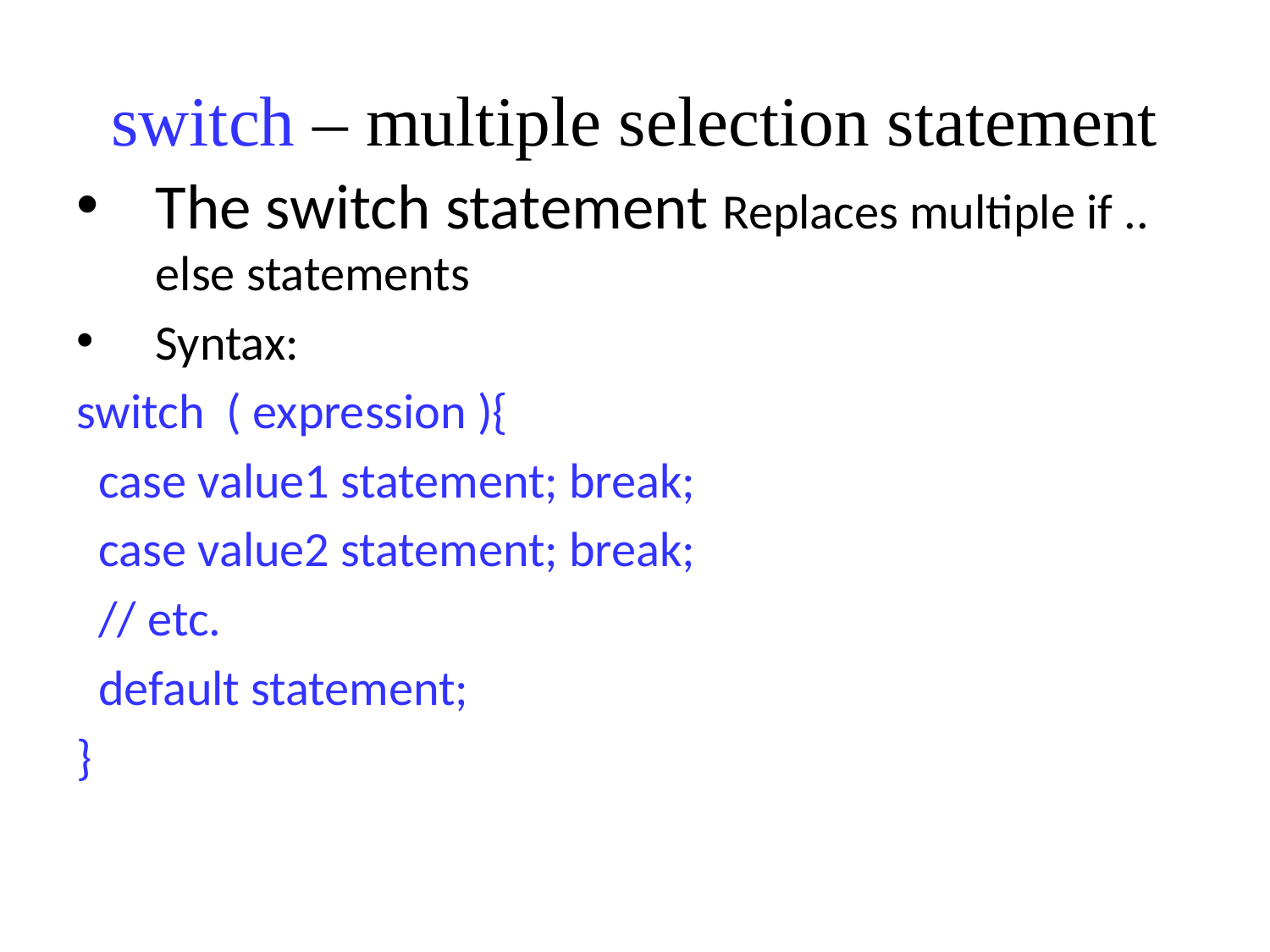

# switch – multiple selection statement
The switch statement Replaces multiple if .. else statements
Syntax:
switch  ( expression ){
  case value1 statement; break;
  case value2 statement; break;
  // etc.
  default statement;
}